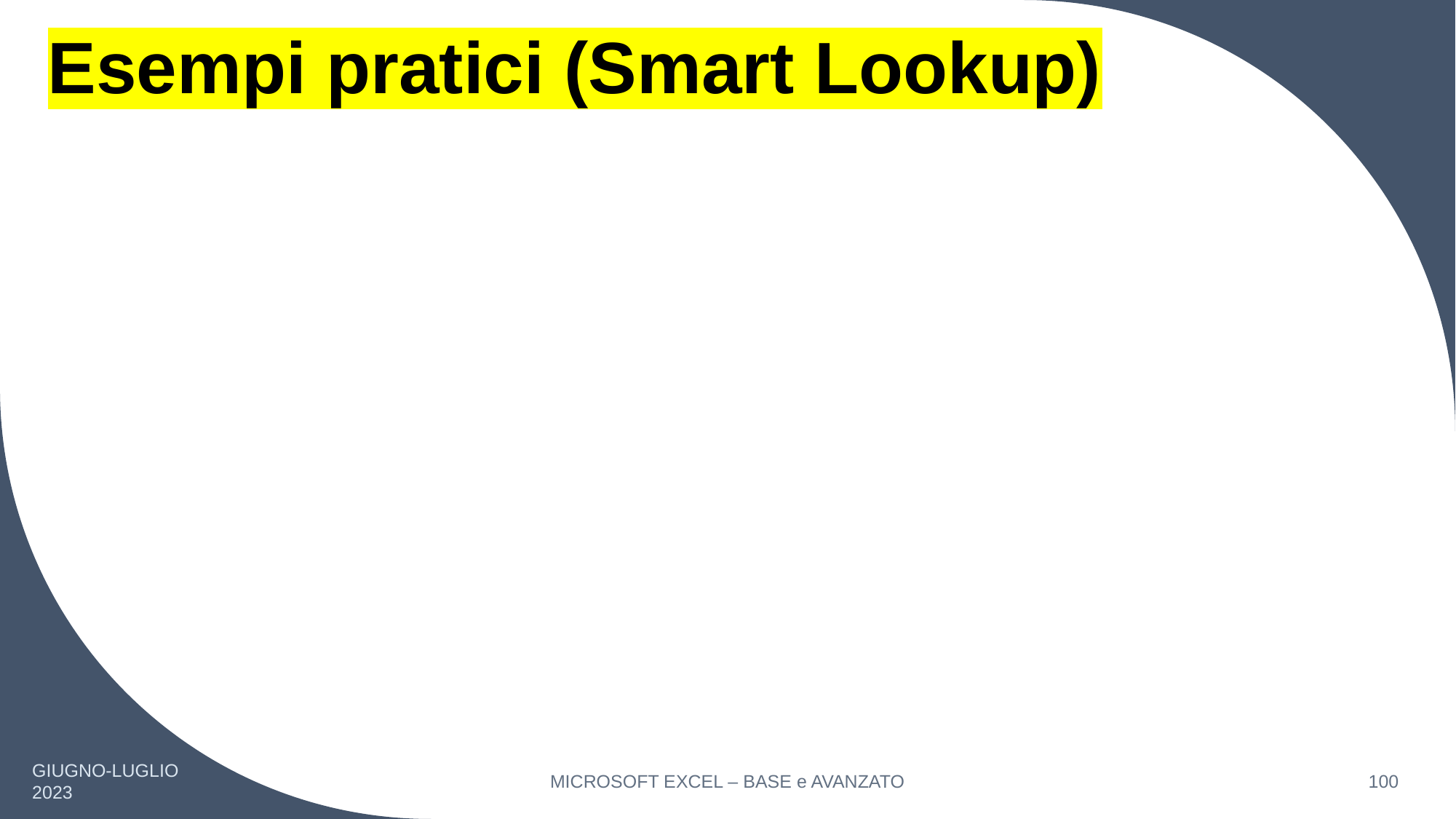

# Esempi pratici (Smart Lookup)

GIUGNO-LUGLIO 2023
MICROSOFT EXCEL – BASE e AVANZATO
100